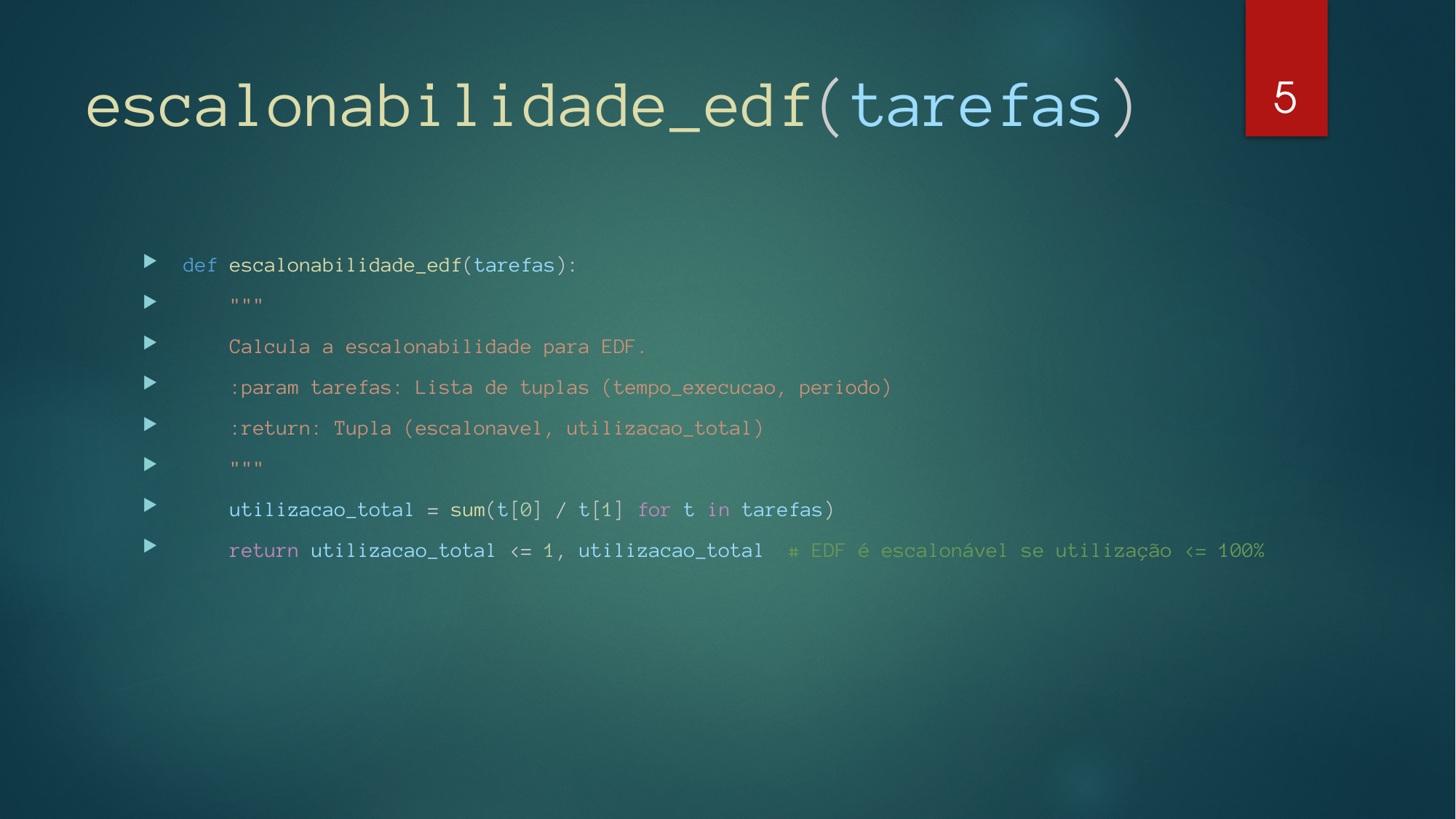

5
# escalonabilidade_edf(tarefas)
def escalonabilidade_edf(tarefas):
    """
    Calcula a escalonabilidade para EDF.
    :param tarefas: Lista de tuplas (tempo_execucao, periodo)
    :return: Tupla (escalonavel, utilizacao_total)
    """
    utilizacao_total = sum(t[0] / t[1] for t in tarefas)
    return utilizacao_total <= 1, utilizacao_total  # EDF é escalonável se utilização <= 100%